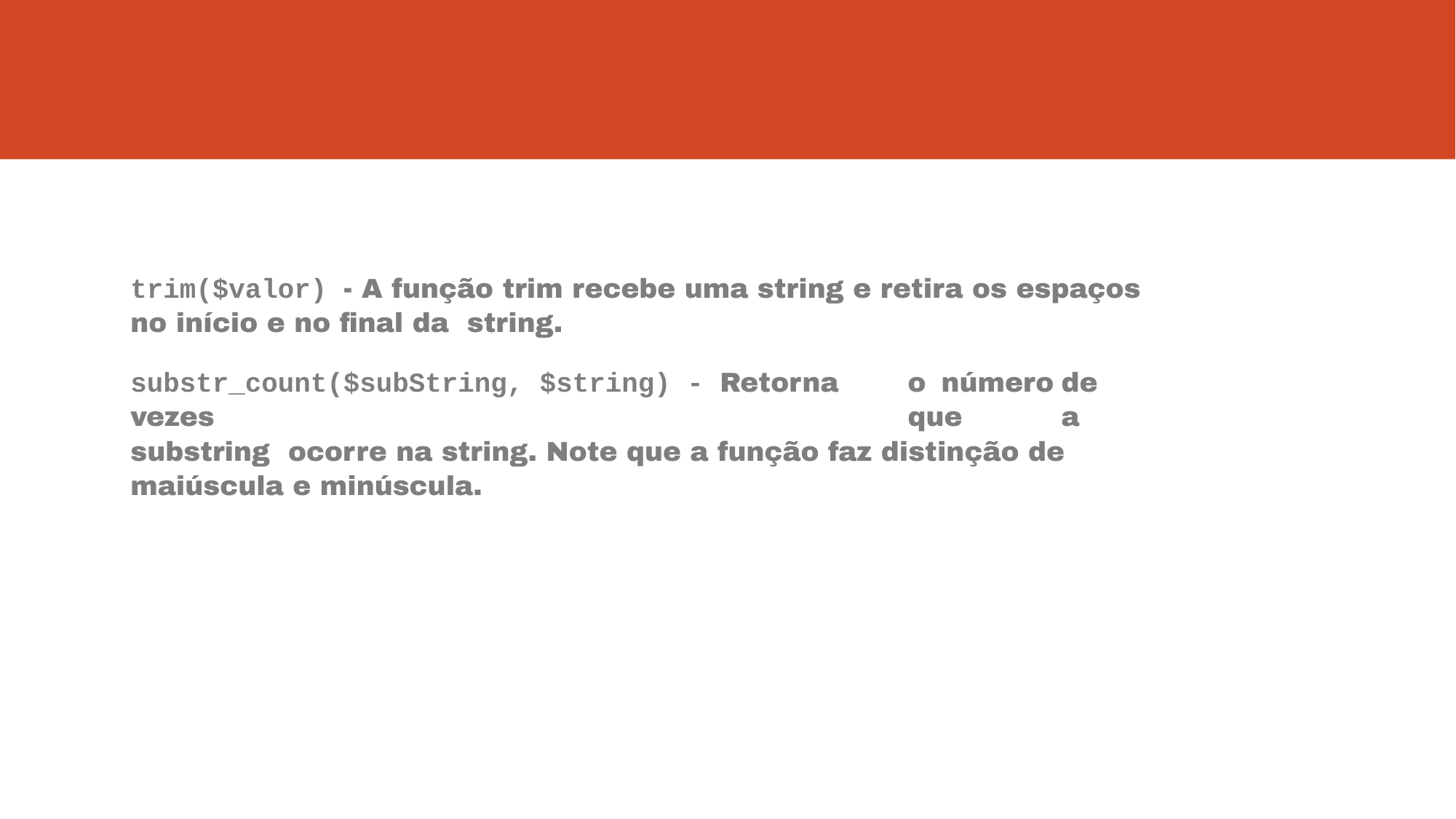

#

trim($valor) - A função trim recebe uma string e retira os espaços no início e no final da  string.
substr_count($subString, $string) - Retorna	o	número	de	vezes	que	a	substring  ocorre na string. Note que a função faz distinção de maiúscula e minúscula.